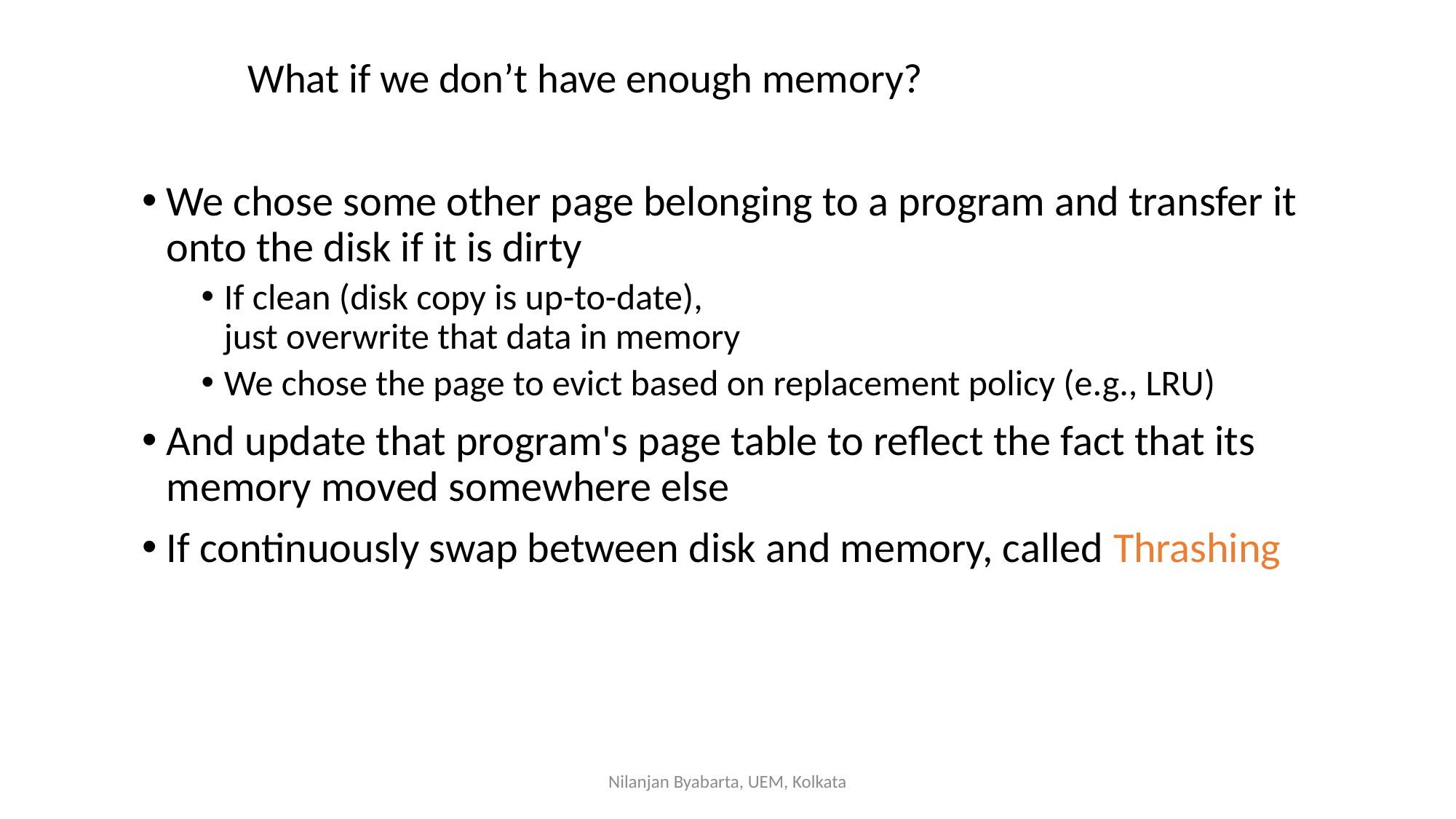

# What if we don’t have enough memory?
We chose some other page belonging to a program and transfer it onto the disk if it is dirty
If clean (disk copy is up-to-date),
just overwrite that data in memory
We chose the page to evict based on replacement policy (e.g., LRU)
And update that program's page table to reflect the fact that its memory moved somewhere else
If continuously swap between disk and memory, called Thrashing
Nilanjan Byabarta, UEM, Kolkata